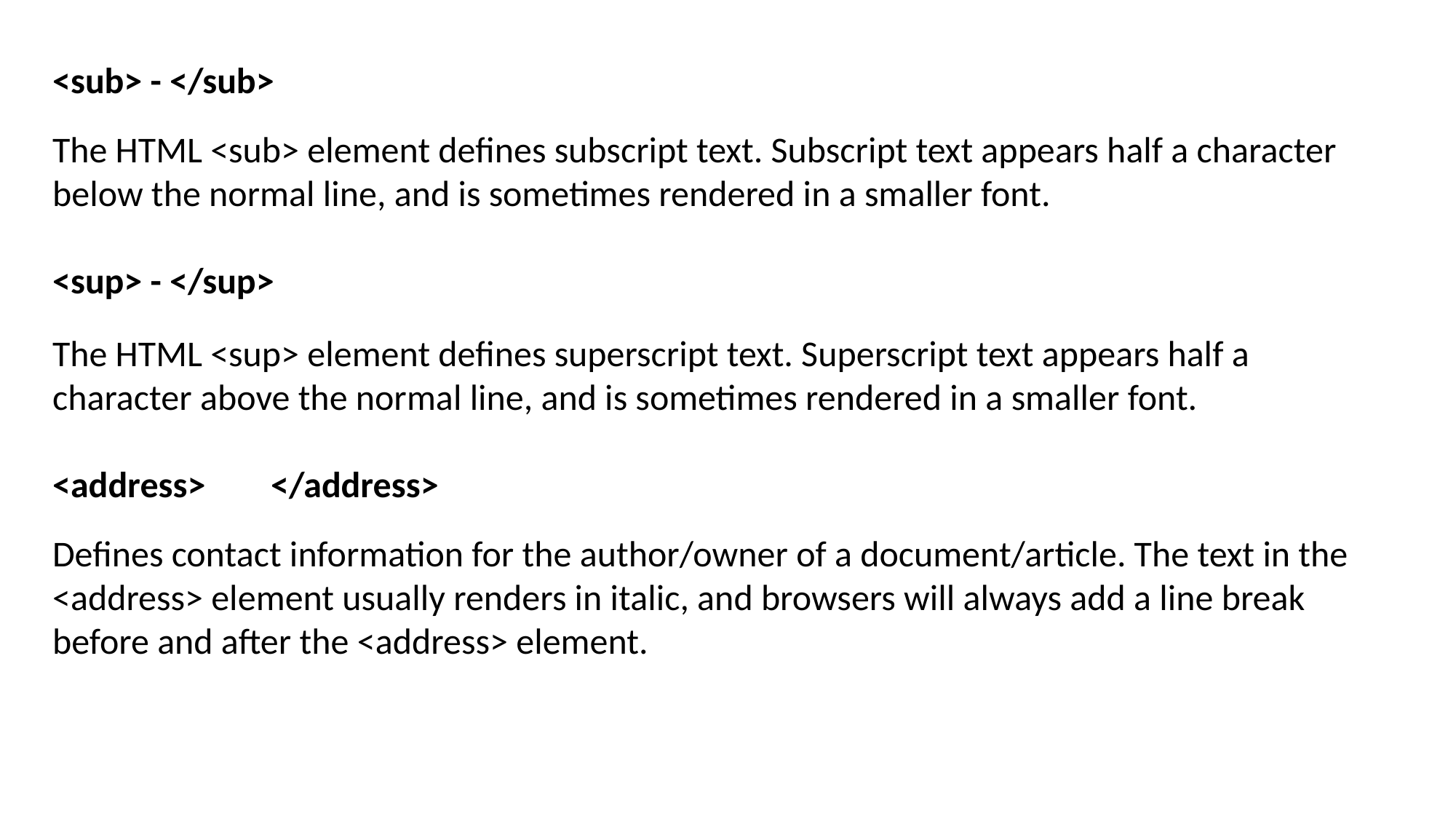

<sub> - </sub>

The HTML <sub> element defines subscript text. Subscript text appears half a character below the normal line, and is sometimes rendered in a smaller font.

<sup> - </sup>

The HTML <sup> element defines superscript text. Superscript text appears half a character above the normal line, and is sometimes rendered in a smaller font.

<address>	</address>

Defines contact information for the author/owner of a document/article. The text in the <address> element usually renders in italic, and browsers will always add a line break before and after the <address> element.